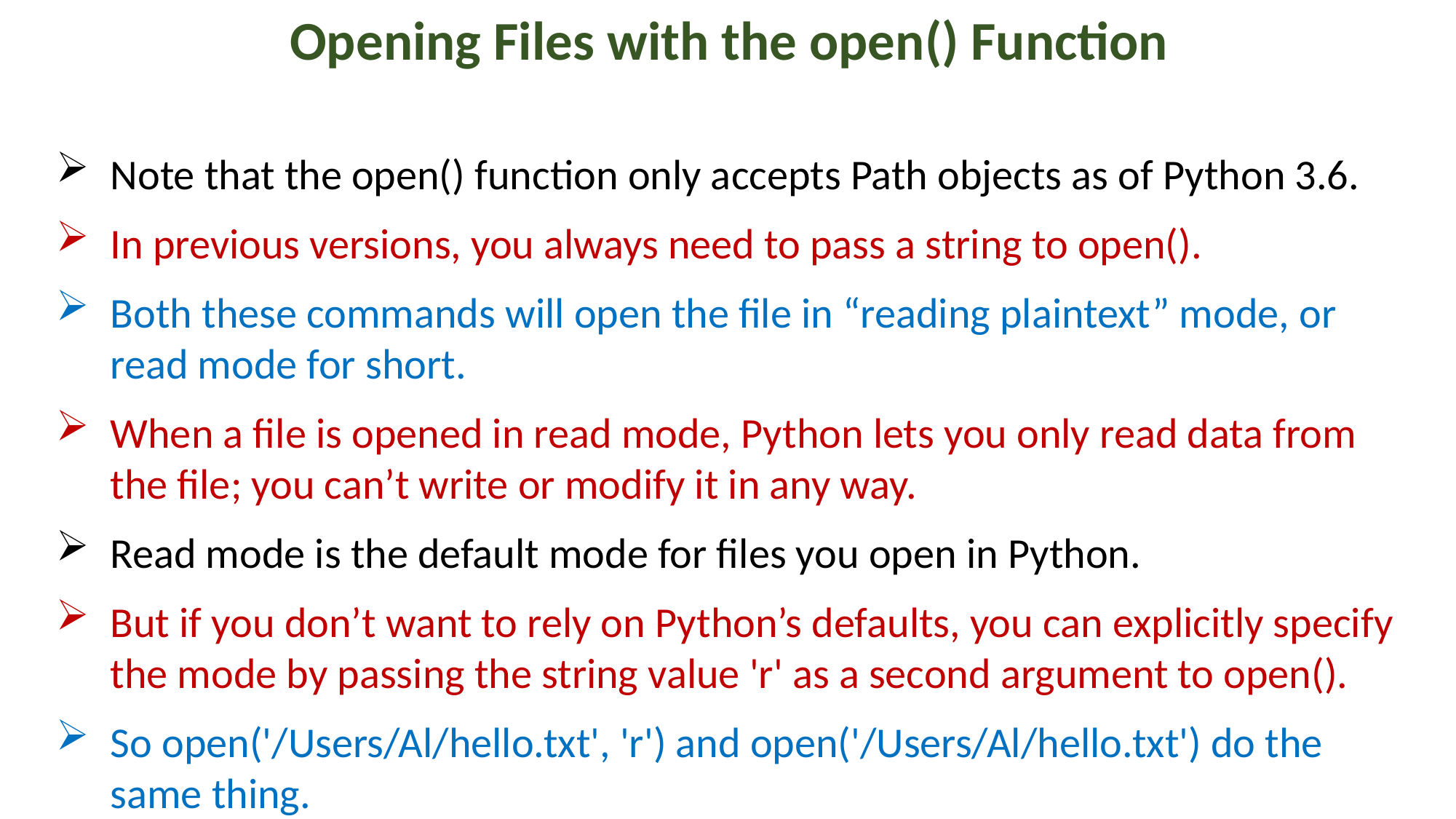

Opening Files with the open() Function
Note that the open() function only accepts Path objects as of Python 3.6.
In previous versions, you always need to pass a string to open().
Both these commands will open the file in “reading plaintext” mode, or read mode for short.
When a file is opened in read mode, Python lets you only read data from the file; you can’t write or modify it in any way.
Read mode is the default mode for files you open in Python.
But if you don’t want to rely on Python’s defaults, you can explicitly specify the mode by passing the string value 'r' as a second argument to open().
So open('/Users/Al/hello.txt', 'r') and open('/Users/Al/hello.txt') do the same thing.